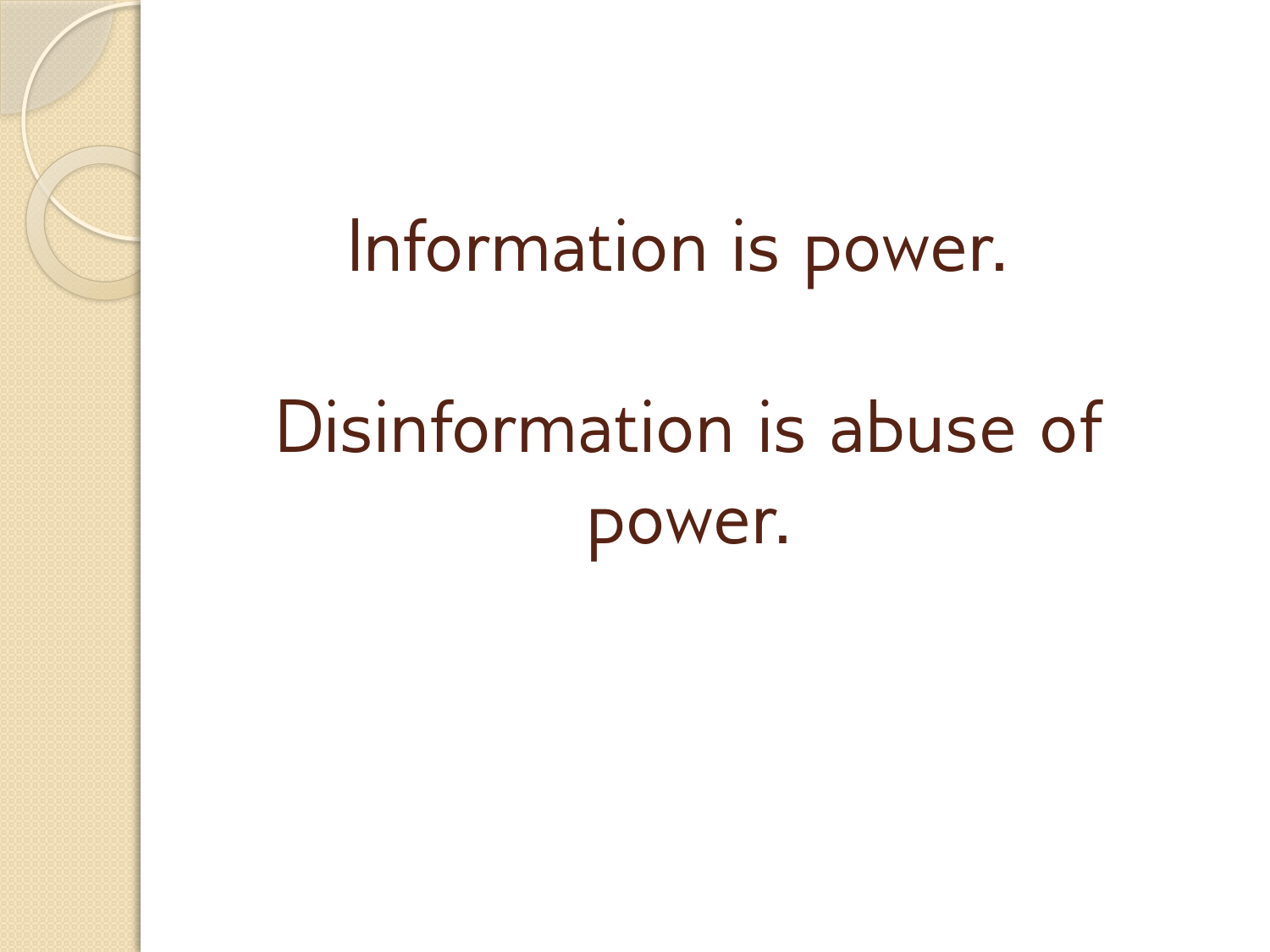

# Information is power. Disinformation is abuse of power.